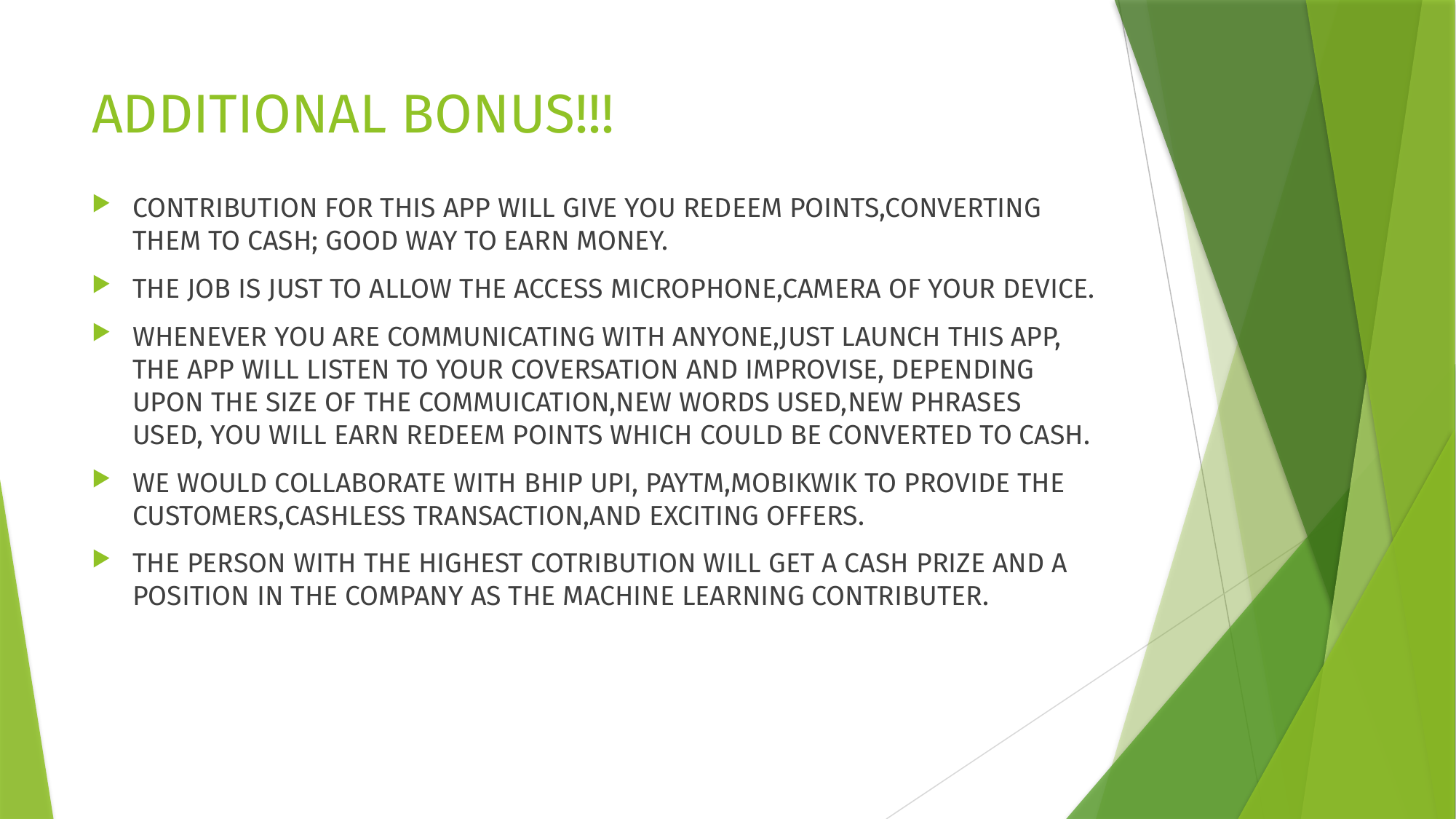

# ADDITIONAL BONUS!!!
CONTRIBUTION FOR THIS APP WILL GIVE YOU REDEEM POINTS,CONVERTING THEM TO CASH; GOOD WAY TO EARN MONEY.
THE JOB IS JUST TO ALLOW THE ACCESS MICROPHONE,CAMERA OF YOUR DEVICE.
WHENEVER YOU ARE COMMUNICATING WITH ANYONE,JUST LAUNCH THIS APP, THE APP WILL LISTEN TO YOUR COVERSATION AND IMPROVISE, DEPENDING UPON THE SIZE OF THE COMMUICATION,NEW WORDS USED,NEW PHRASES USED, YOU WILL EARN REDEEM POINTS WHICH COULD BE CONVERTED TO CASH.
WE WOULD COLLABORATE WITH BHIP UPI, PAYTM,MOBIKWIK TO PROVIDE THE CUSTOMERS,CASHLESS TRANSACTION,AND EXCITING OFFERS.
THE PERSON WITH THE HIGHEST COTRIBUTION WILL GET A CASH PRIZE AND A POSITION IN THE COMPANY AS THE MACHINE LEARNING CONTRIBUTER.